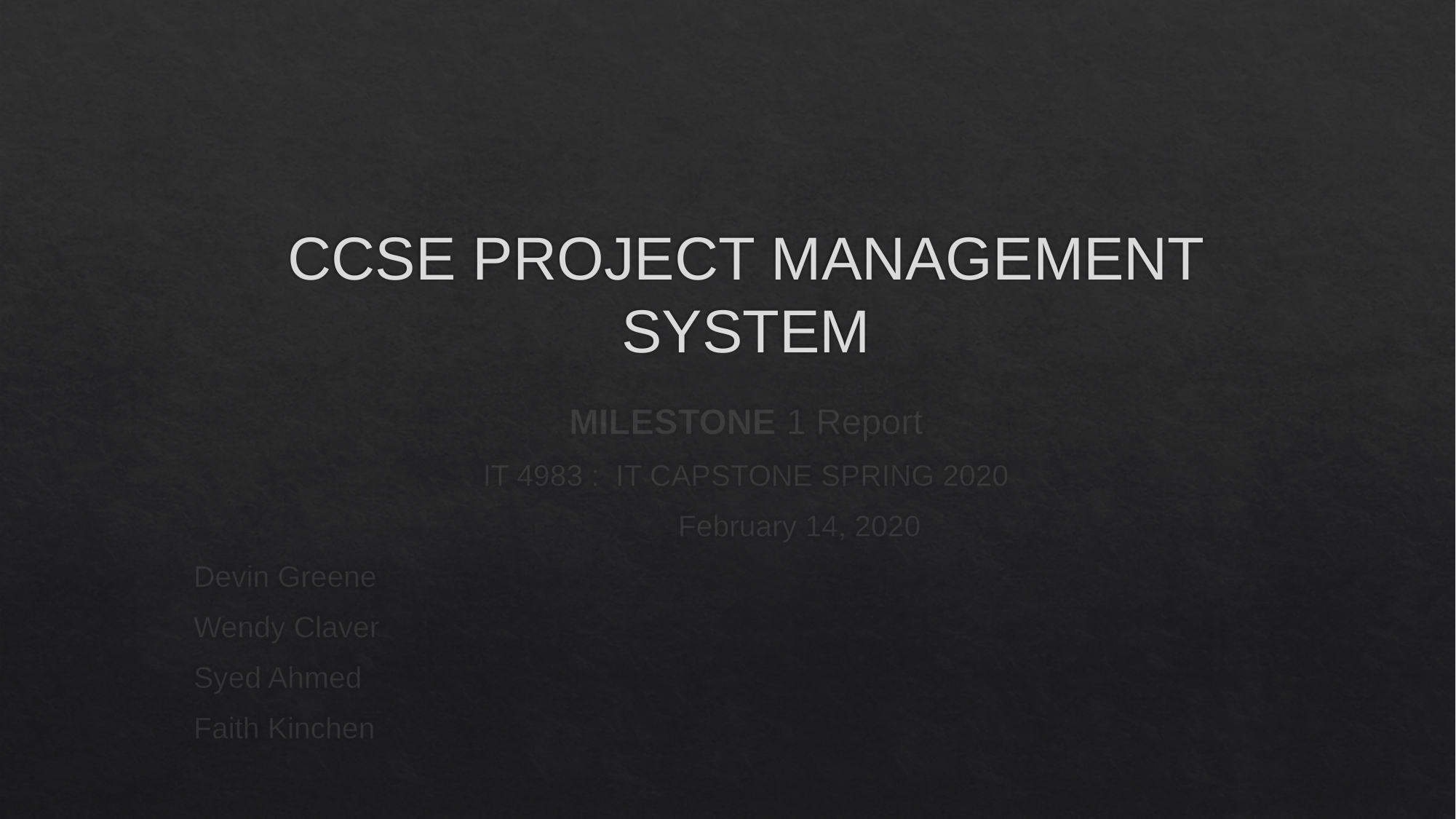

# CCSE PROJECT MANAGEMENT SYSTEM
MILESTONE 1 Report
IT 4983 :  IT CAPSTONE SPRING 2020
	February 14, 2020
Devin Greene
Wendy Claver
Syed Ahmed
Faith Kinchen